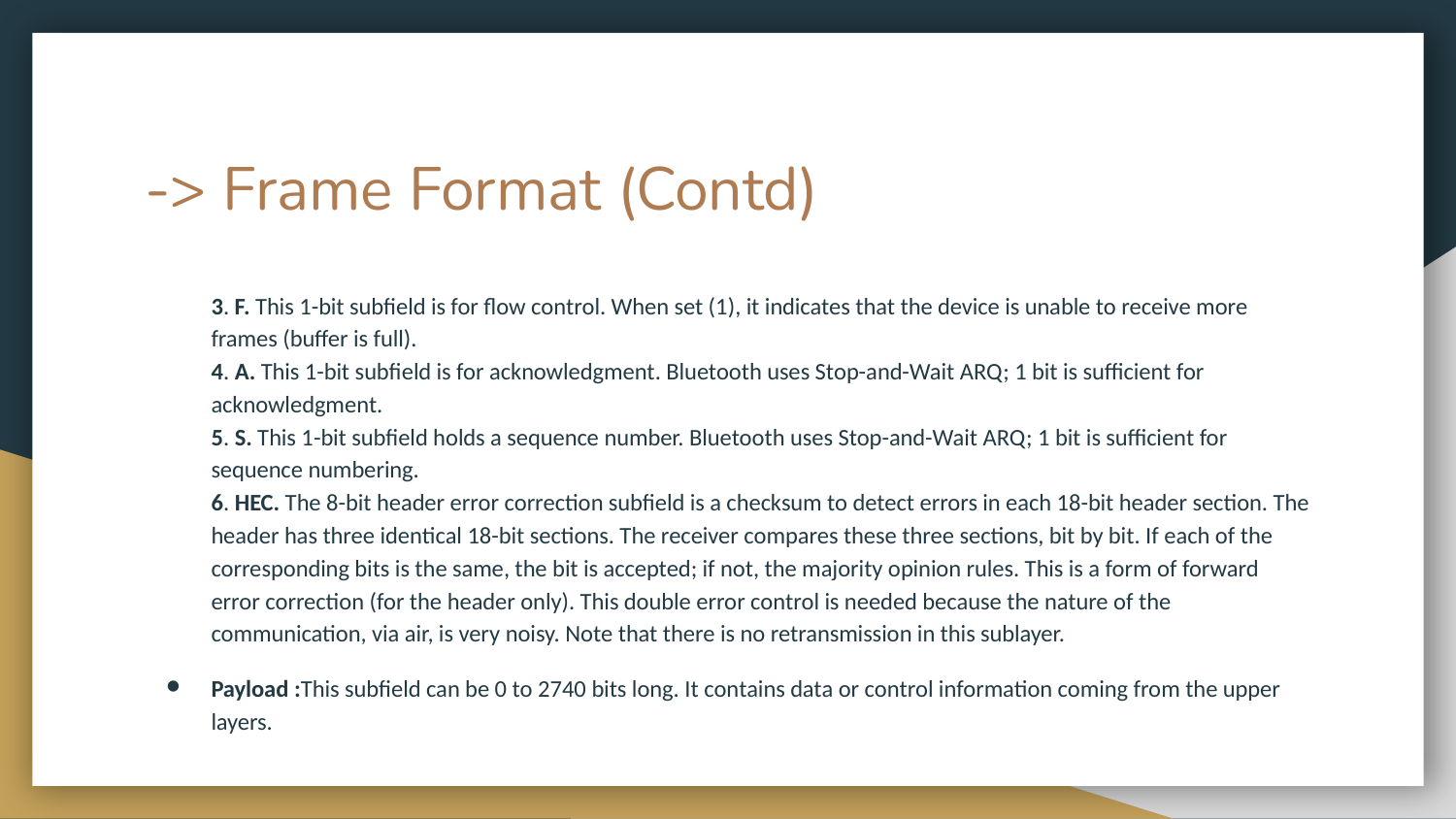

# -> Frame Format (Contd)
3. F. This 1-bit subfield is for flow control. When set (1), it indicates that the device is unable to receive more frames (buffer is full).
4. A. This 1-bit subfield is for acknowledgment. Bluetooth uses Stop-and-Wait ARQ; 1 bit is sufficient for acknowledgment.
5. S. This 1-bit subfield holds a sequence number. Bluetooth uses Stop-and-Wait ARQ; 1 bit is sufficient for sequence numbering.
6. HEC. The 8-bit header error correction subfield is a checksum to detect errors in each 18-bit header section. The header has three identical 18-bit sections. The receiver compares these three sections, bit by bit. If each of the corresponding bits is the same, the bit is accepted; if not, the majority opinion rules. This is a form of forward error correction (for the header only). This double error control is needed because the nature of the communication, via air, is very noisy. Note that there is no retransmission in this sublayer.
Payload :This subfield can be 0 to 2740 bits long. It contains data or control information coming from the upper layers.